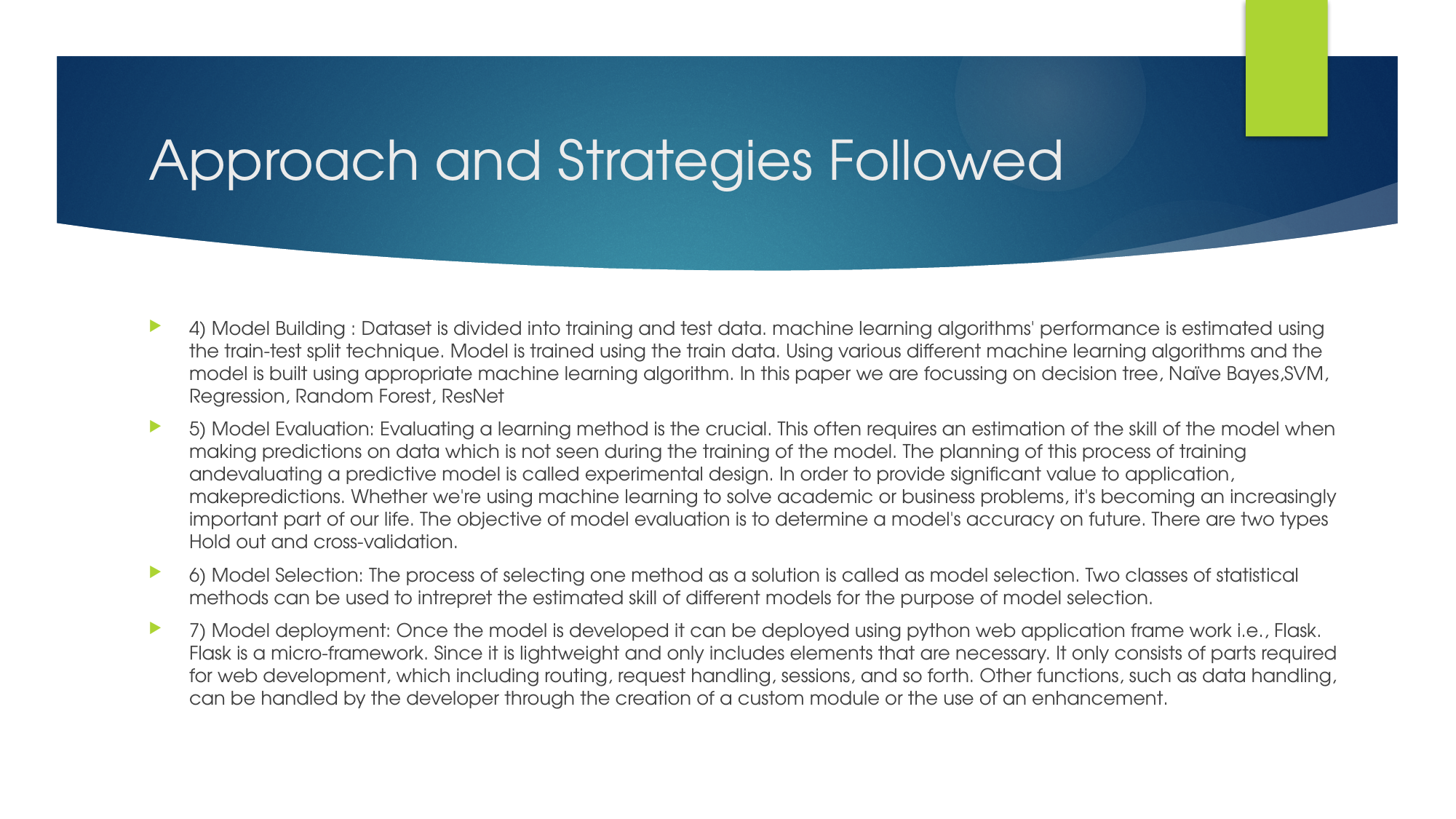

# Approach and Strategies Followed
4) Model Building : Dataset is divided into training and test data. machine learning algorithms' performance is estimated using the train-test split technique. Model is trained using the train data. Using various different machine learning algorithms and the model is built using appropriate machine learning algorithm. In this paper we are focussing on decision tree, Naïve Bayes,SVM, Regression, Random Forest, ResNet
5) Model Evaluation: Evaluating a learning method is the crucial. This often requires an estimation of the skill of the model when making predictions on data which is not seen during the training of the model. The planning of this process of training andevaluating a predictive model is called experimental design. In order to provide significant value to application, makepredictions. Whether we're using machine learning to solve academic or business problems, it's becoming an increasingly important part of our life. The objective of model evaluation is to determine a model's accuracy on future. There are two types Hold out and cross-validation.
6) Model Selection: The process of selecting one method as a solution is called as model selection. Two classes of statistical methods can be used to intrepret the estimated skill of different models for the purpose of model selection.
7) Model deployment: Once the model is developed it can be deployed using python web application frame work i.e., Flask. Flask is a micro-framework. Since it is lightweight and only includes elements that are necessary. It only consists of parts required for web development, which including routing, request handling, sessions, and so forth. Other functions, such as data handling, can be handled by the developer through the creation of a custom module or the use of an enhancement.